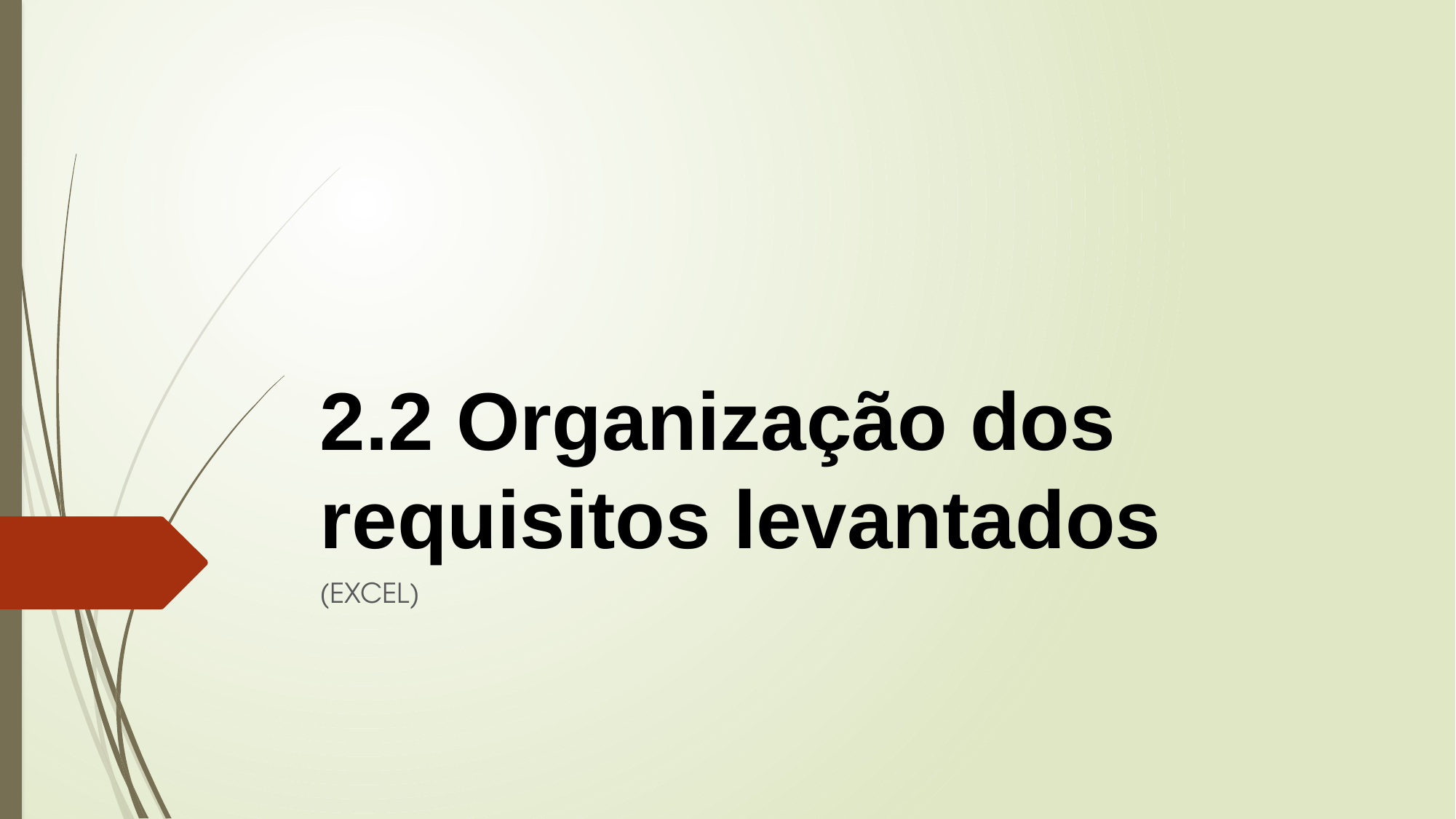

# 2.2 Organização dos requisitos levantados
(EXCEL)